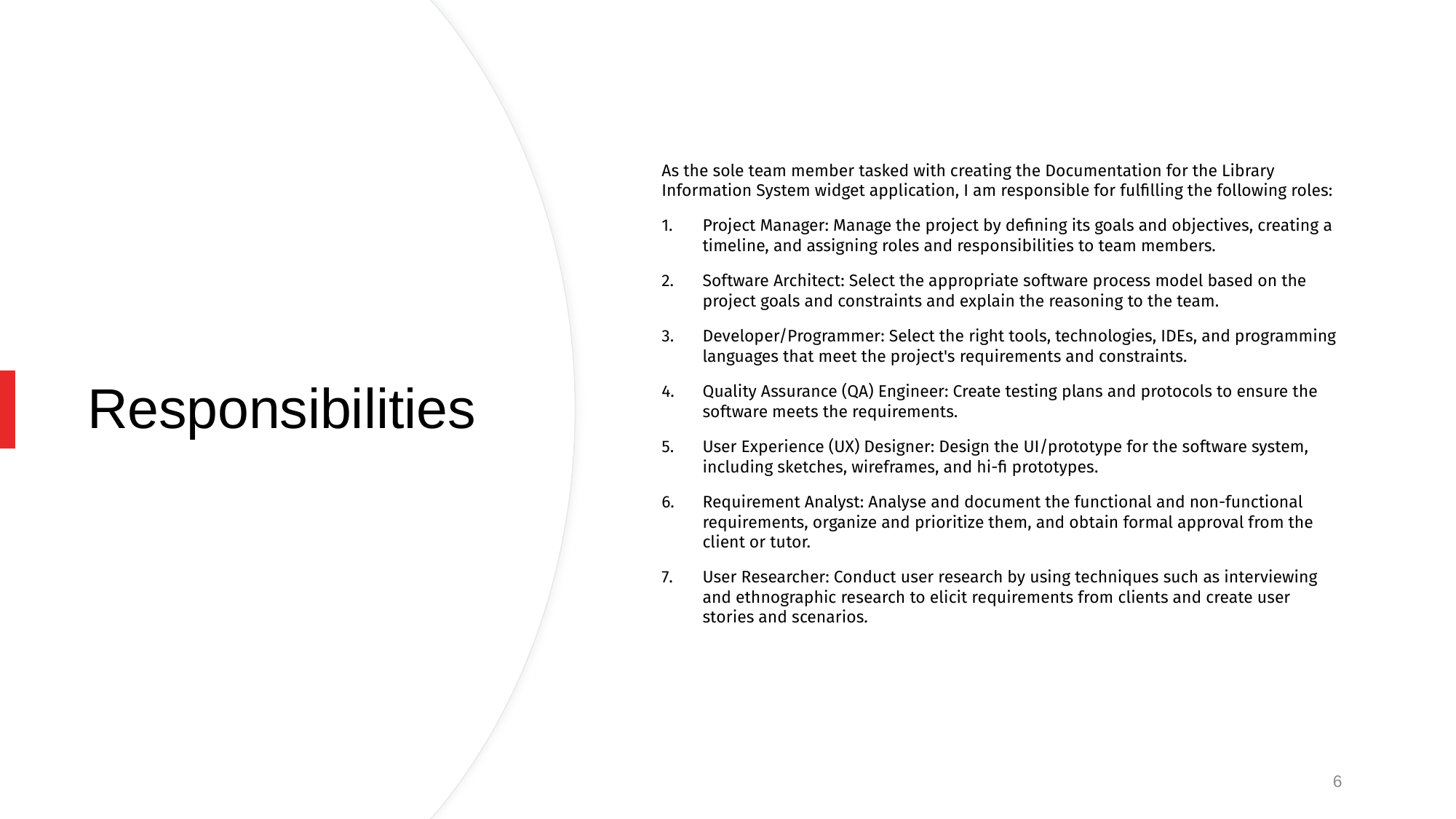

As the sole team member tasked with creating the Documentation for the Library Information System widget application, I am responsible for fulfilling the following roles:
Project Manager: Manage the project by defining its goals and objectives, creating a timeline, and assigning roles and responsibilities to team members.
Software Architect: Select the appropriate software process model based on the project goals and constraints and explain the reasoning to the team.
Developer/Programmer: Select the right tools, technologies, IDEs, and programming languages that meet the project's requirements and constraints.
Quality Assurance (QA) Engineer: Create testing plans and protocols to ensure the software meets the requirements.
User Experience (UX) Designer: Design the UI/prototype for the software system, including sketches, wireframes, and hi-fi prototypes.
Requirement Analyst: Analyse and document the functional and non-functional requirements, organize and prioritize them, and obtain formal approval from the client or tutor.
User Researcher: Conduct user research by using techniques such as interviewing and ethnographic research to elicit requirements from clients and create user stories and scenarios.

# Responsibilities

6